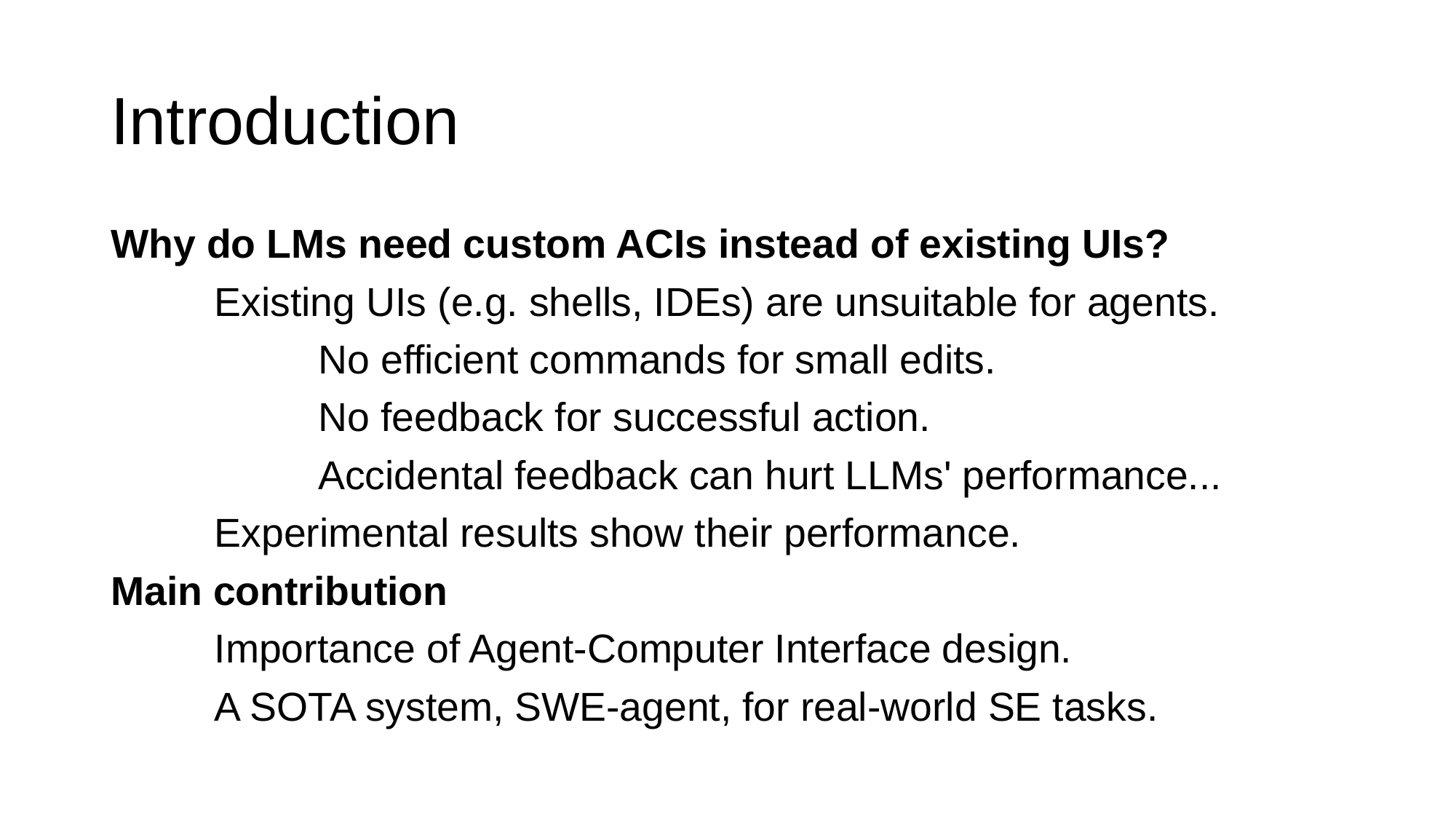

# Introduction
Why do LMs need custom ACIs instead of existing UIs?
	Existing UIs (e.g. shells, IDEs) are unsuitable for agents.
		No efficient commands for small edits.
		No feedback for successful action.
		Accidental feedback can hurt LLMs' performance...
	Experimental results show their performance.
Main contribution
	Importance of Agent-Computer Interface design.
	A SOTA system, SWE-agent, for real-world SE tasks.